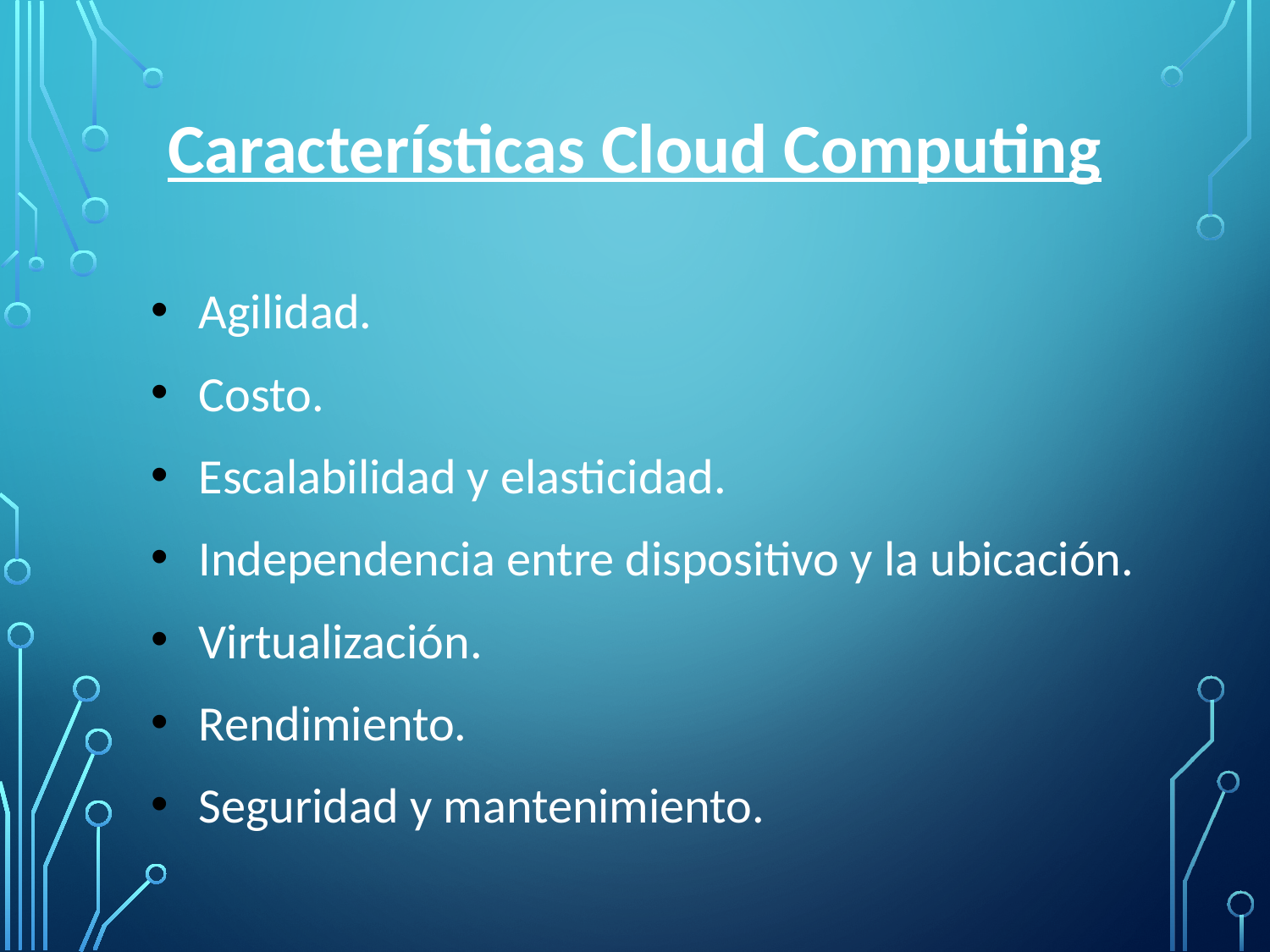

# Características Cloud Computing
Agilidad.
Costo.
Escalabilidad y elasticidad.
Independencia entre dispositivo y la ubicación.
Virtualización.
Rendimiento.
Seguridad y mantenimiento.